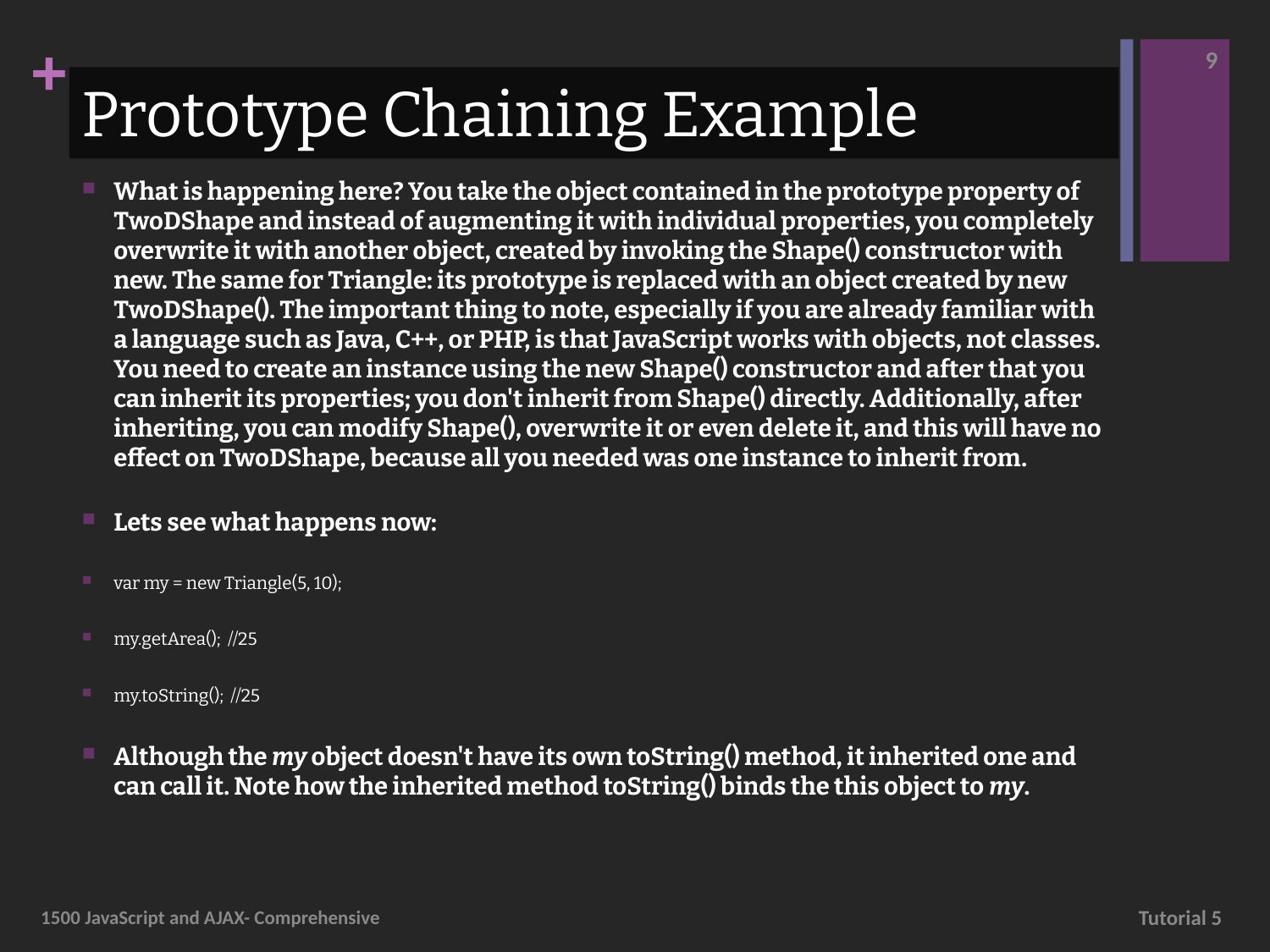

9
# Prototype Chaining Example
What is happening here? You take the object contained in the prototype property of TwoDShape and instead of augmenting it with individual properties, you completely overwrite it with another object, created by invoking the Shape() constructor with new. The same for Triangle: its prototype is replaced with an object created by new TwoDShape(). The important thing to note, especially if you are already familiar with a language such as Java, C++, or PHP, is that JavaScript works with objects, not classes. You need to create an instance using the new Shape() constructor and after that you can inherit its properties; you don't inherit from Shape() directly. Additionally, after inheriting, you can modify Shape(), overwrite it or even delete it, and this will have no effect on TwoDShape, because all you needed was one instance to inherit from.
Lets see what happens now:
var my = new Triangle(5, 10);
my.getArea();  //25
my.toString();  //25
Although the my object doesn't have its own toString() method, it inherited one and can call it. Note how the inherited method toString() binds the this object to my.
1500 JavaScript and AJAX- Comprehensive
Tutorial 5